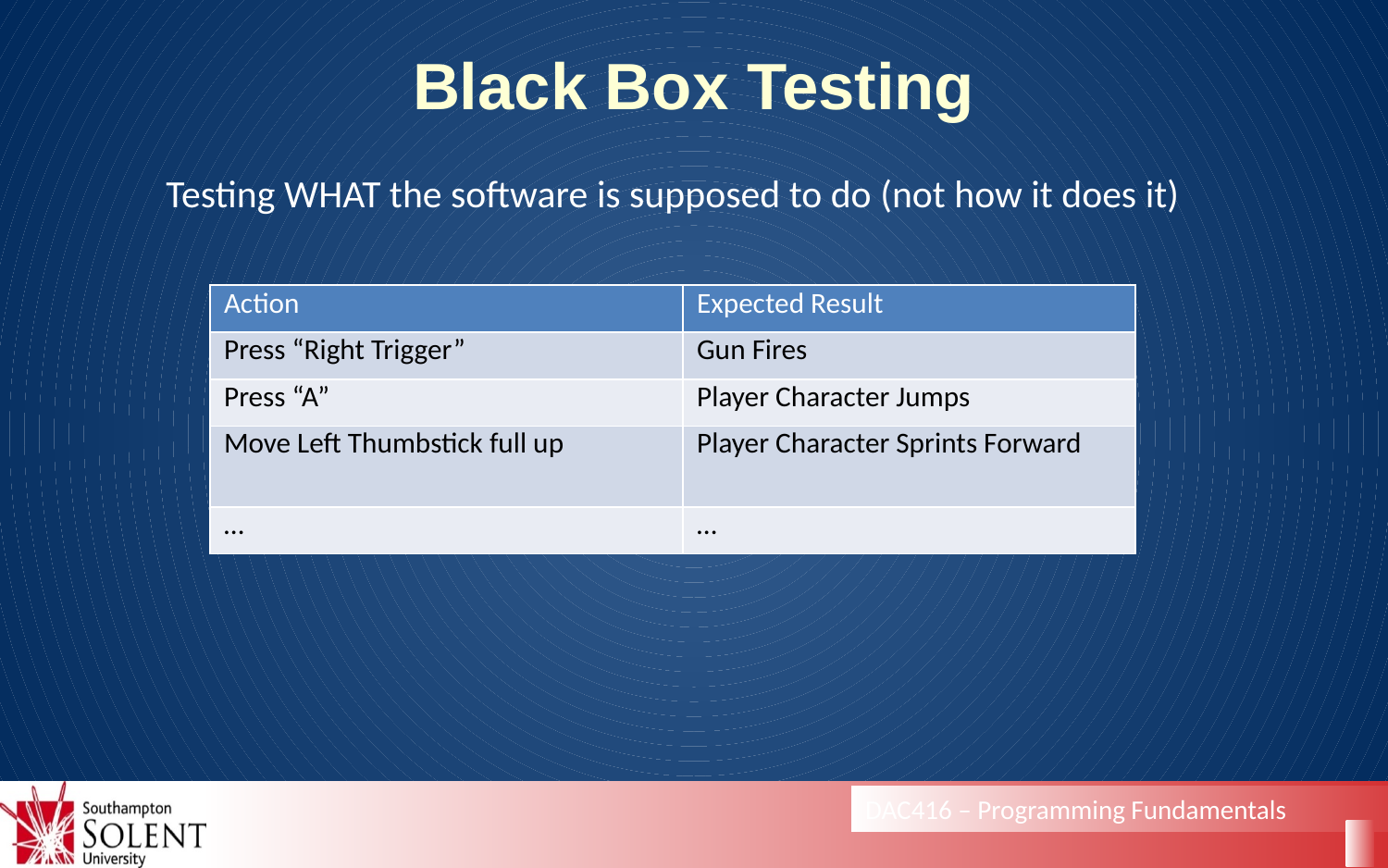

# Black Box Testing
Testing WHAT the software is supposed to do (not how it does it)

| Action | Expected Result |
| --- | --- |
| Press “Right Trigger” | Gun Fires |
| Press “A” | Player Character Jumps |
| Move Left Thumbstick full up | Player Character Sprints Forward |
| … | … |